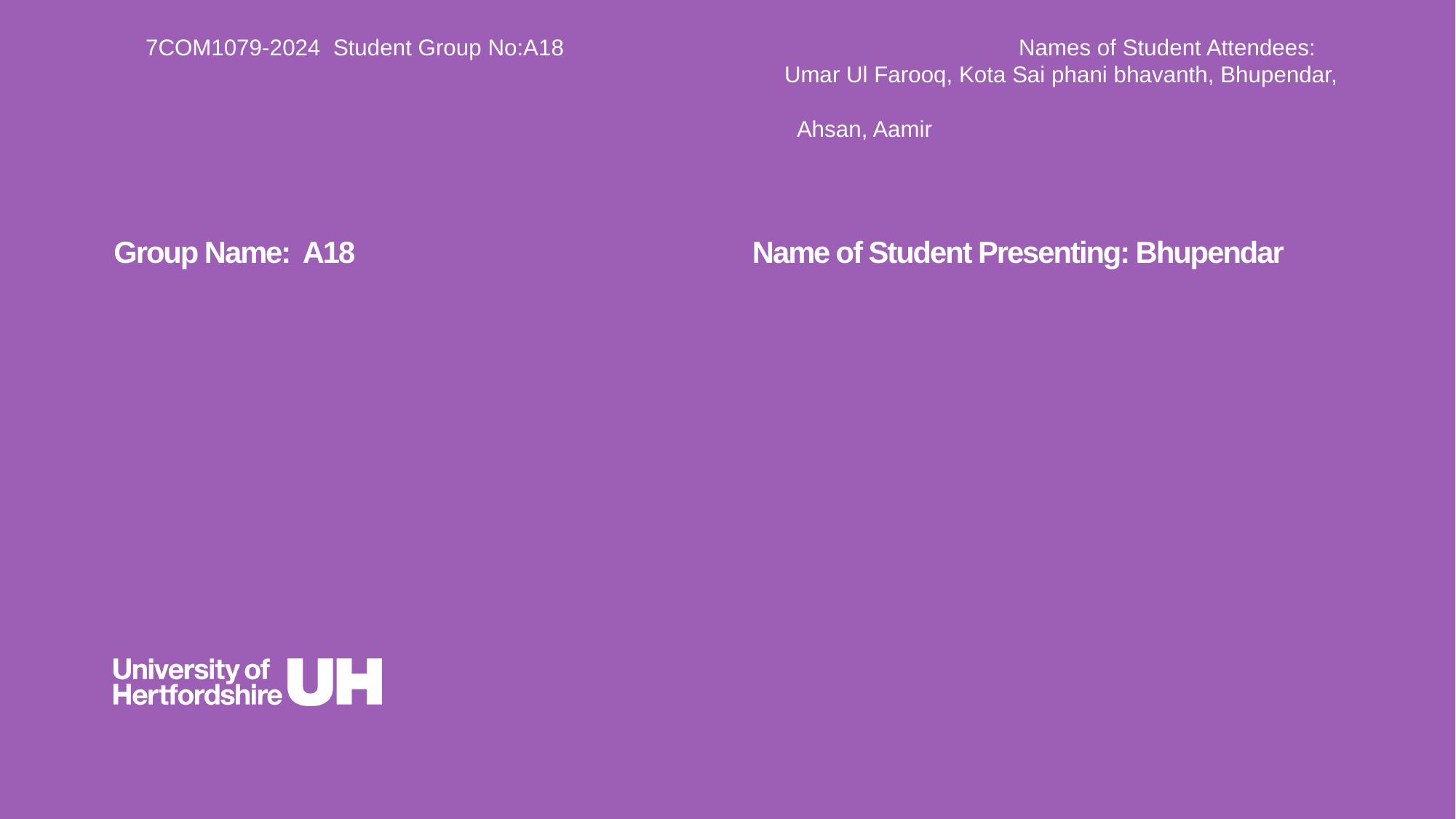

7COM1079-2024  Student Group No:A18               		 		Names of Student Attendees:
						  Umar Ul Farooq, Kota Sai phani bhavanth, Bhupendar,
                                         Ahsan, Aamir
Group Name:  A18                                                          Name of Student Presenting: Bhupendar
# Research Question – Tutorial Presentation for Feedback Date: 04/11/2024